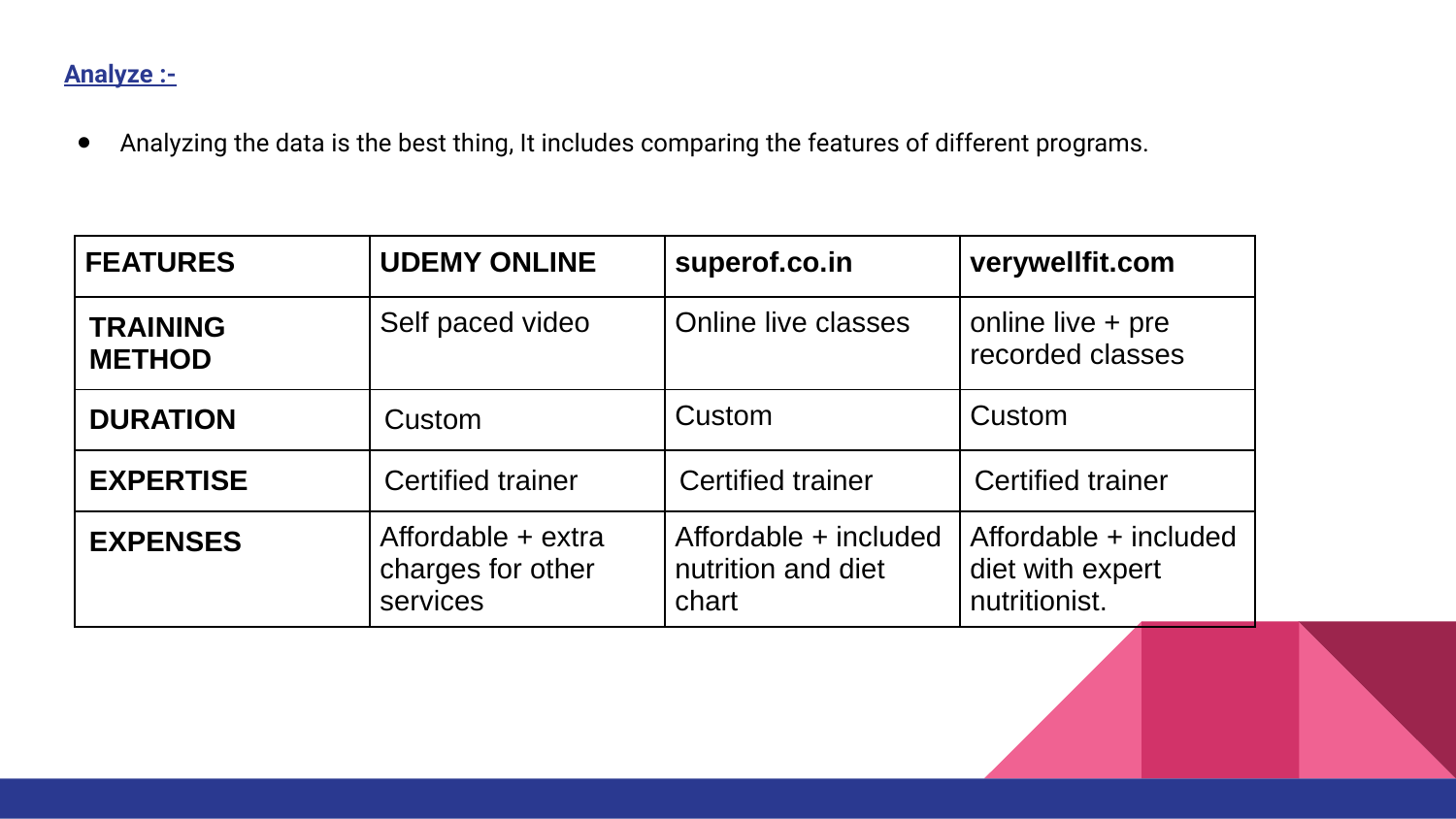

Analyze :-

 Analyzing the data is the best thing, It includes comparing the features of different programs.

| FEATURES | UDEMY ONLINE | superof.co.in | verywellfit.com |
| --- | --- | --- | --- |
| TRAINING METHOD | Self paced video | Online live classes | online live + pre recorded classes |
| DURATION | Custom | Custom | Custom |
| EXPERTISE | Certified trainer | Certified trainer | Certified trainer |
| EXPENSES | Affordable + extra charges for other services | Affordable + included nutrition and diet chart | Affordable + included diet with expert nutritionist. |